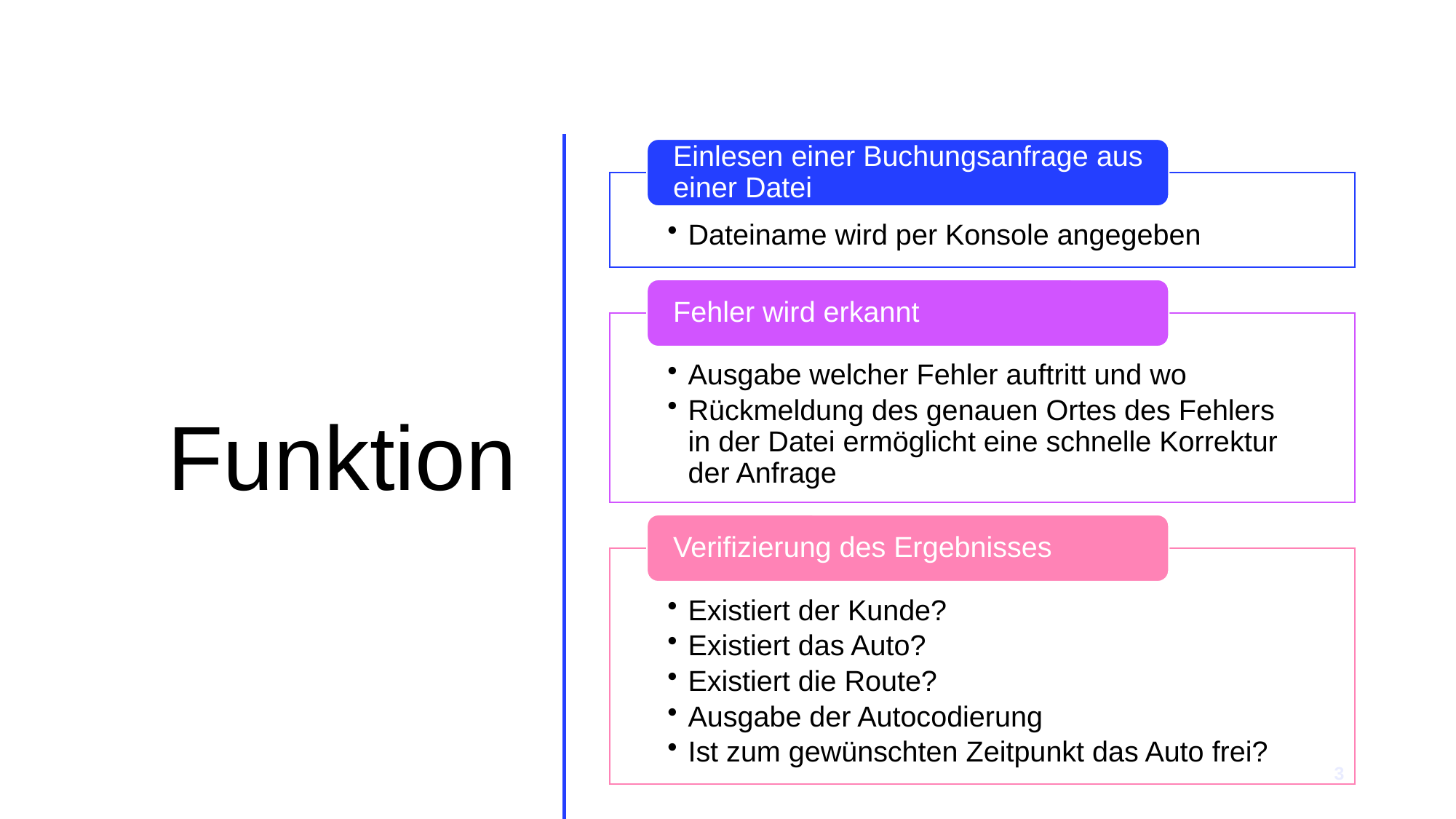

# Funktion
Dateiname wird per Konsole angegeben
Einlesen einer Buchungsanfrage aus einer Datei
Ausgabe welcher Fehler auftritt und wo
Rückmeldung des genauen Ortes des Fehlers in der Datei ermöglicht eine schnelle Korrektur der Anfrage
Fehler wird erkannt
Existiert der Kunde?
Existiert das Auto?
Existiert die Route?
Ausgabe der Autocodierung
Ist zum gewünschten Zeitpunkt das Auto frei?
Verifizierung des Ergebnisses
3